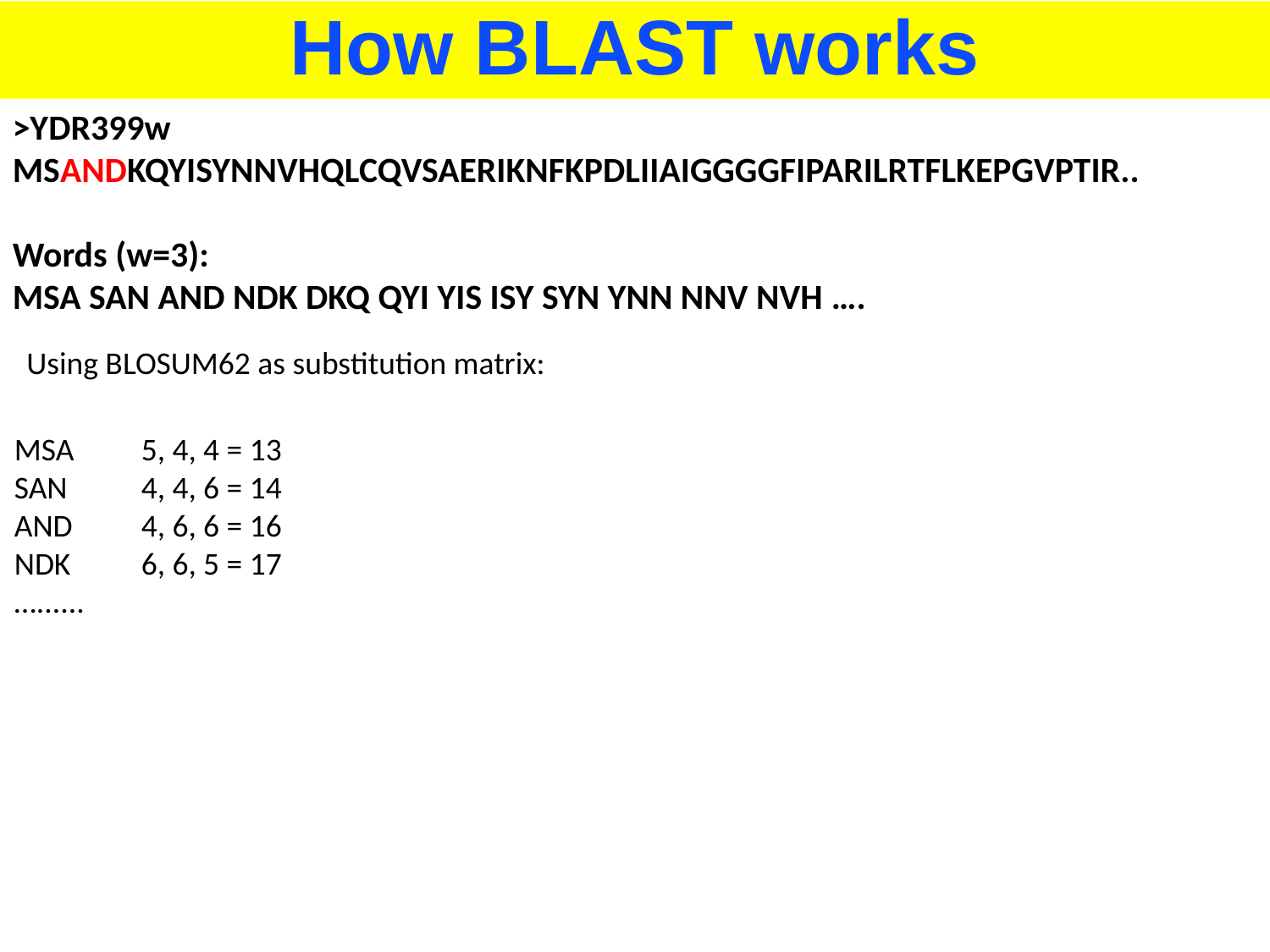

# How BLAST works
>YDR399w
MSANDKQYISYNNVHQLCQVSAERIKNFKPDLIIAIGGGGFIPARILRTFLKEPGVPTIR..
Words (w=3):
MSA SAN AND NDK DKQ QYI YIS ISY SYN YNN NNV NVH ….
Using BLOSUM62 as substitution matrix:
MSA	5, 4, 4 = 13
SAN	4, 4, 6 = 14
AND	4, 6, 6 = 16
NDK	6, 6, 5 = 17
…......